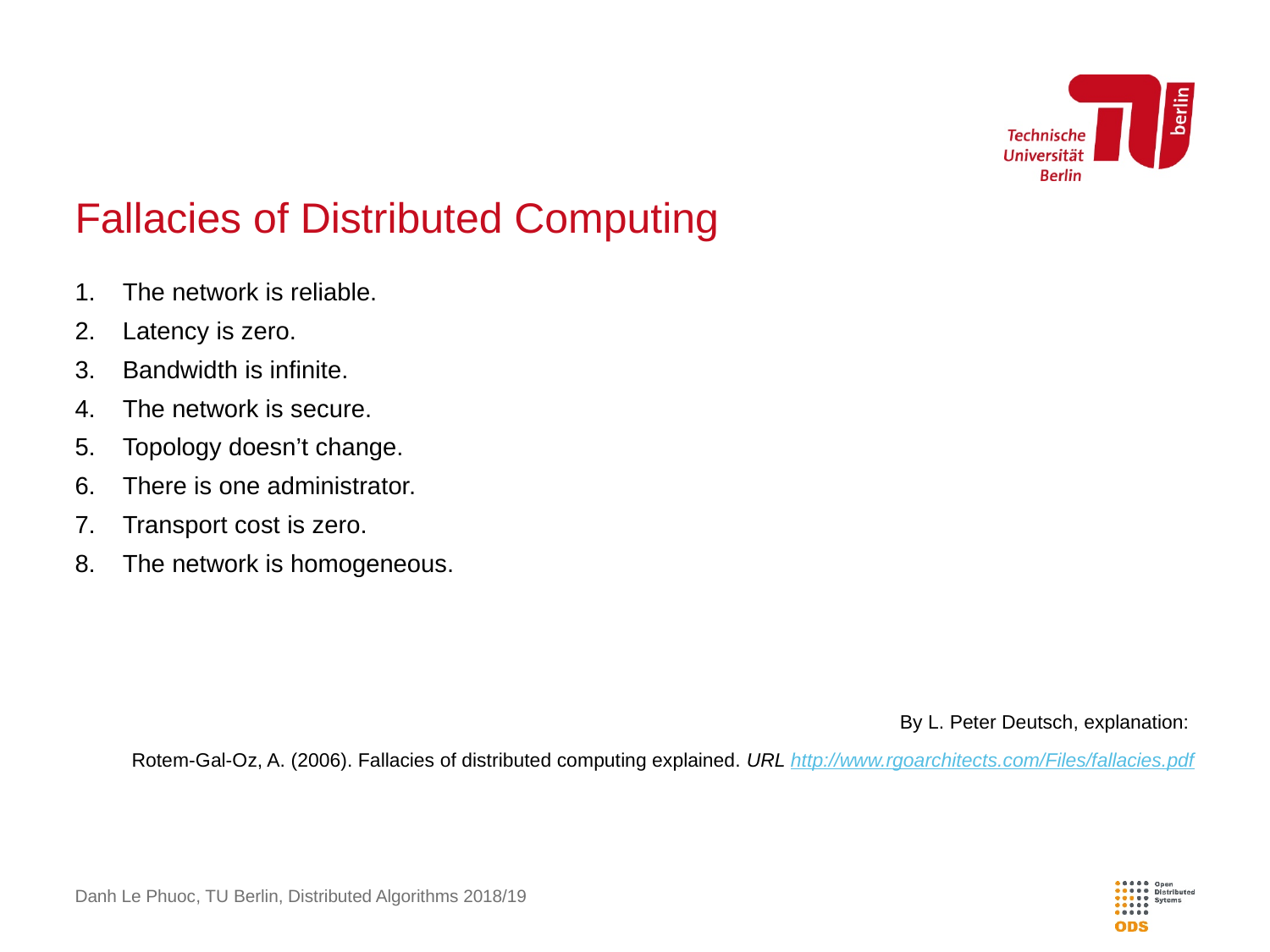

# Fallacies of Distributed Computing
The network is reliable.
Latency is zero.
Bandwidth is infinite.
The network is secure.
Topology doesn’t change.
There is one administrator.
Transport cost is zero.
The network is homogeneous.

By L. Peter Deutsch, explanation:
Rotem-Gal-Oz, A. (2006). Fallacies of distributed computing explained. URL http://www.rgoarchitects.com/Files/fallacies.pdf

Danh Le Phuoc, TU Berlin, Distributed Algorithms 2018/19